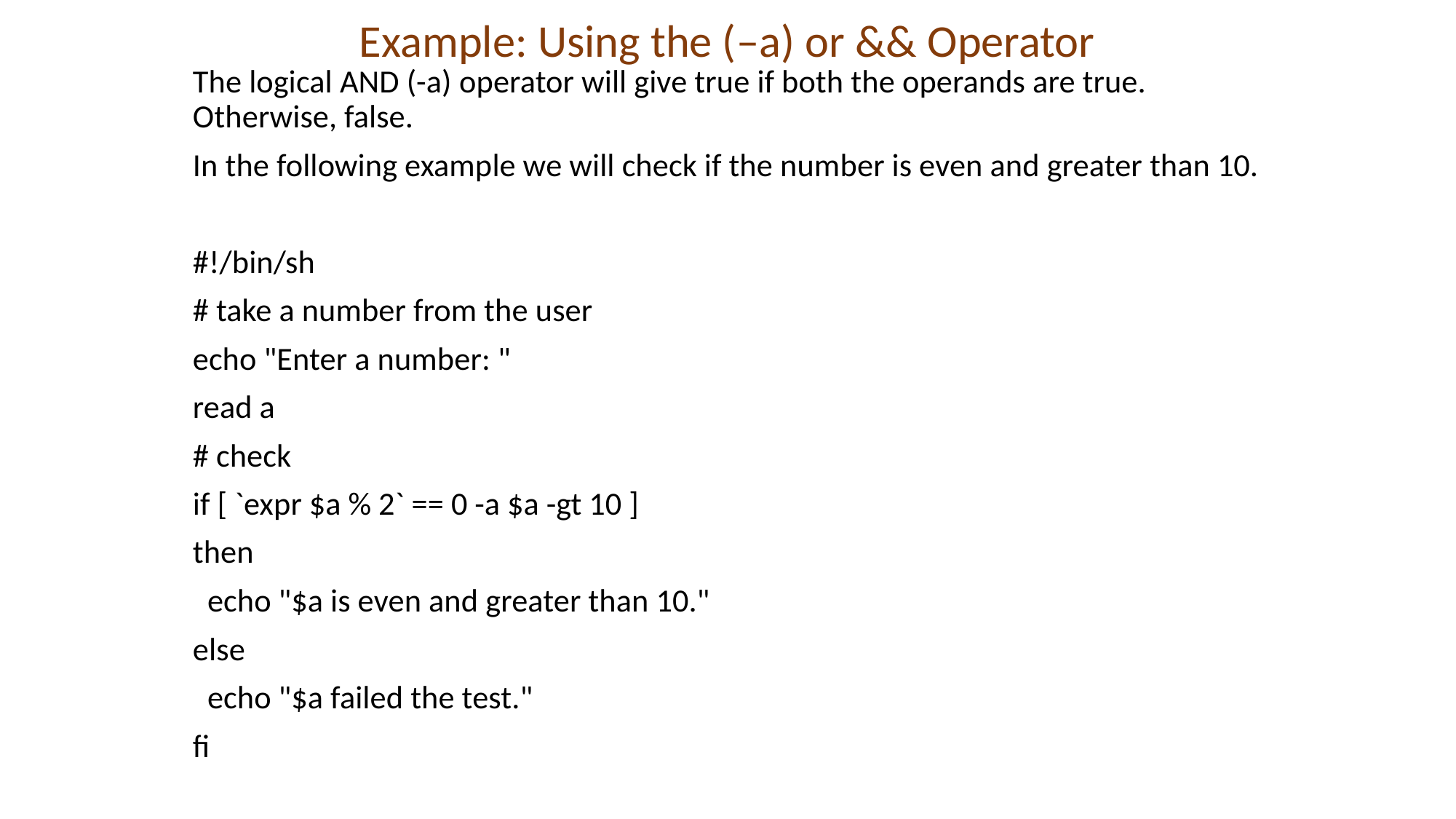

# Example: Using the (–a) or && Operator
The logical AND (-a) operator will give true if both the operands are true. Otherwise, false.
In the following example we will check if the number is even and greater than 10.

#!/bin/sh
# take a number from the user
echo "Enter a number: "
read a
# check
if [ `expr $a % 2` == 0 -a $a -gt 10 ]
then
  echo "$a is even and greater than 10."
else
  echo "$a failed the test."
fi